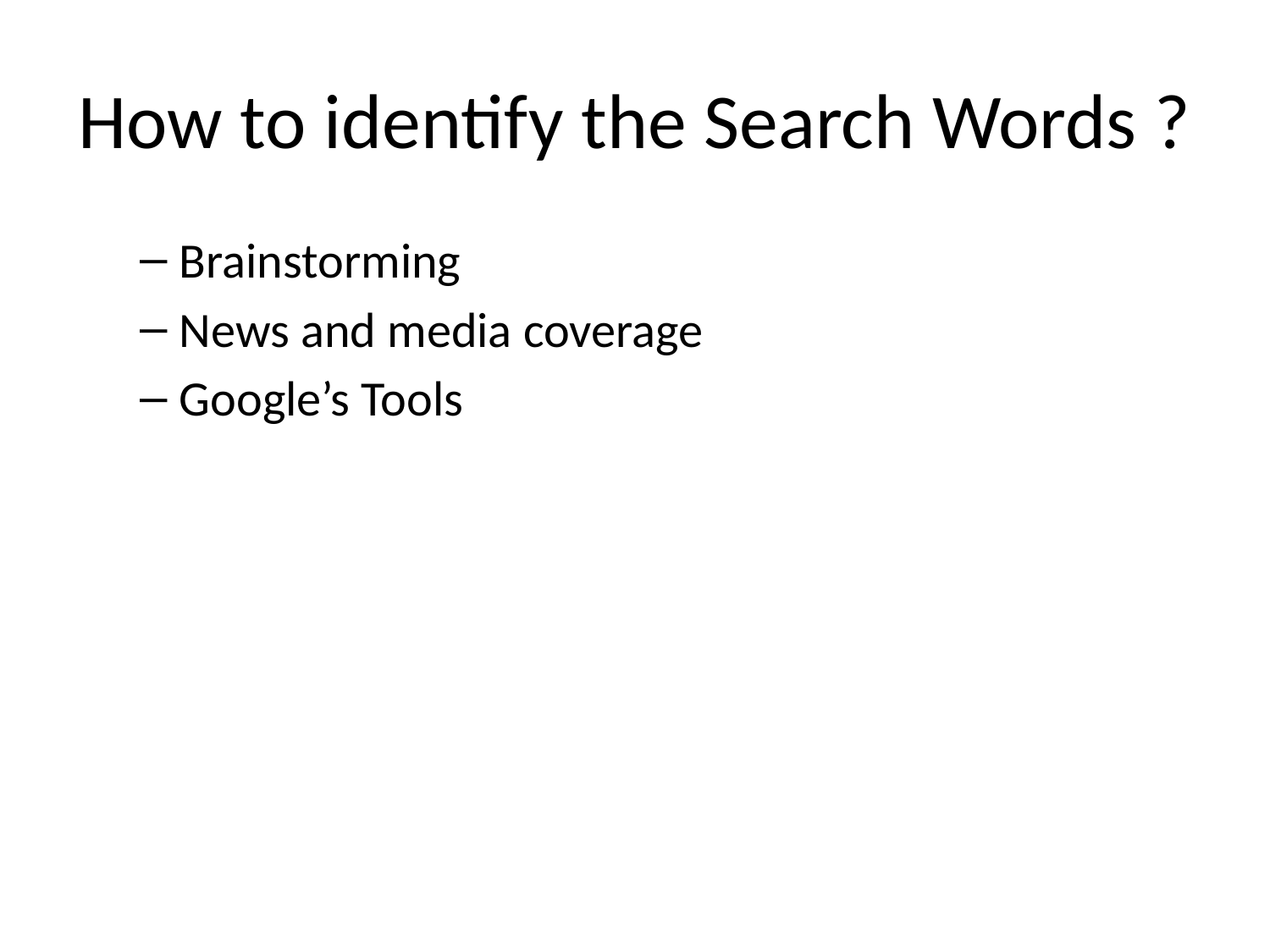

# How to identify the Search Words ?
Brainstorming
News and media coverage
Google’s Tools